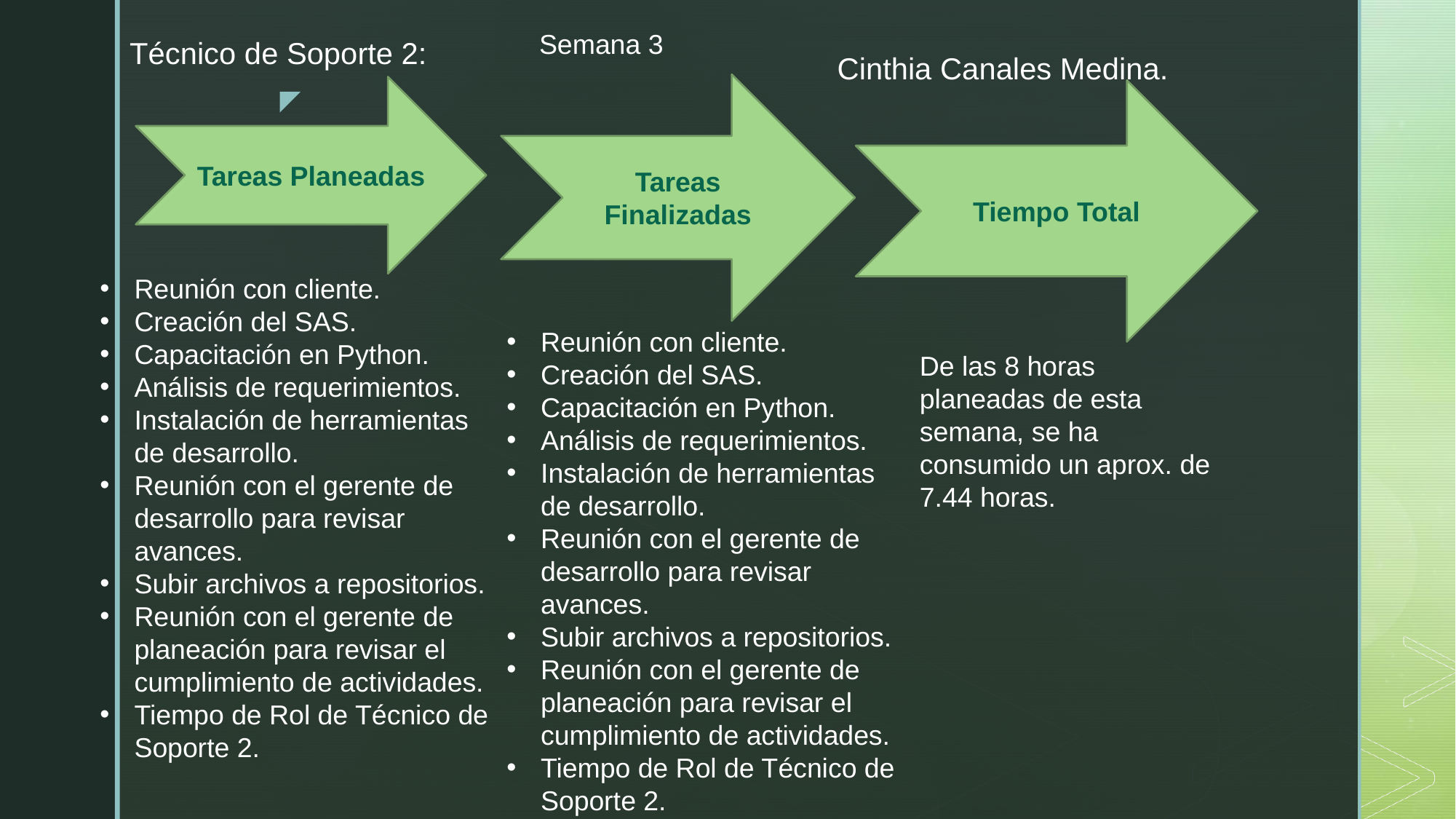

Semana 3
Técnico de Soporte 2:
Cinthia Canales Medina.
Tareas Finalizadas
Tareas Planeadas
Tiempo Total
Reunión con cliente.
Creación del SAS.
Capacitación en Python.
Análisis de requerimientos.
Instalación de herramientas de desarrollo.
Reunión con el gerente de desarrollo para revisar avances.
Subir archivos a repositorios.
Reunión con el gerente de planeación para revisar el cumplimiento de actividades.
Tiempo de Rol de Técnico de Soporte 2.
Reunión con cliente.
Creación del SAS.
Capacitación en Python.
Análisis de requerimientos.
Instalación de herramientas de desarrollo.
Reunión con el gerente de desarrollo para revisar avances.
Subir archivos a repositorios.
Reunión con el gerente de planeación para revisar el cumplimiento de actividades.
Tiempo de Rol de Técnico de Soporte 2.
De las 8 horas planeadas de esta semana, se ha consumido un aprox. de 7.44 horas.